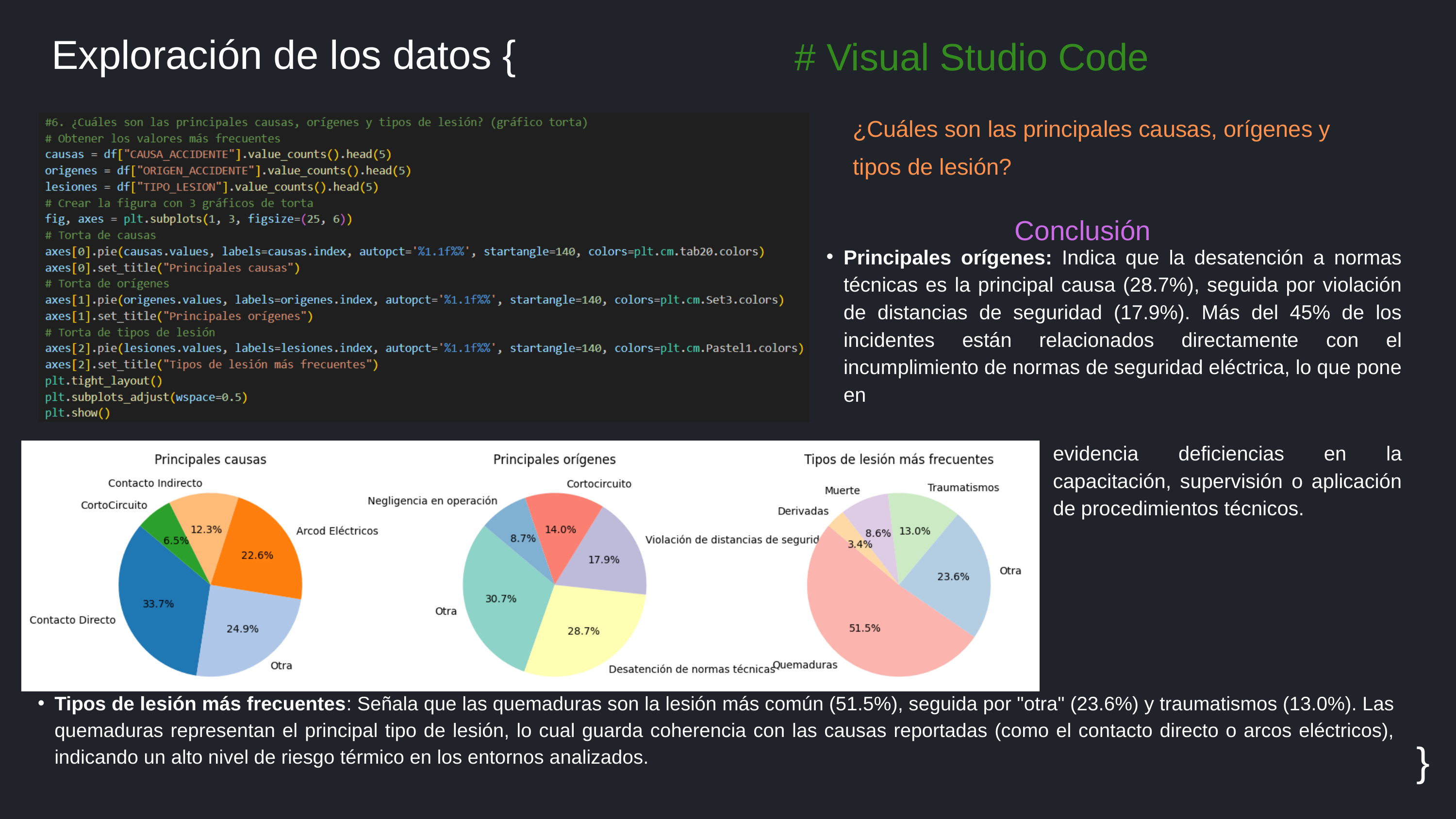

# Visual Studio Code
Exploración de los datos {
¿Cuáles son las principales causas, orígenes y tipos de lesión?

Conclusión
Principales orígenes: Indica que la desatención a normas técnicas es la principal causa (28.7%), seguida por violación de distancias de seguridad (17.9%). Más del 45% de los incidentes están relacionados directamente con el incumplimiento de normas de seguridad eléctrica, lo que pone en
evidencia deficiencias en la capacitación, supervisión o aplicación de procedimientos técnicos.

Tipos de lesión más frecuentes: Señala que las quemaduras son la lesión más común (51.5%), seguida por "otra" (23.6%) y traumatismos (13.0%). Las quemaduras representan el principal tipo de lesión, lo cual guarda coherencia con las causas reportadas (como el contacto directo o arcos eléctricos), indicando un alto nivel de riesgo térmico en los entornos analizados.
}